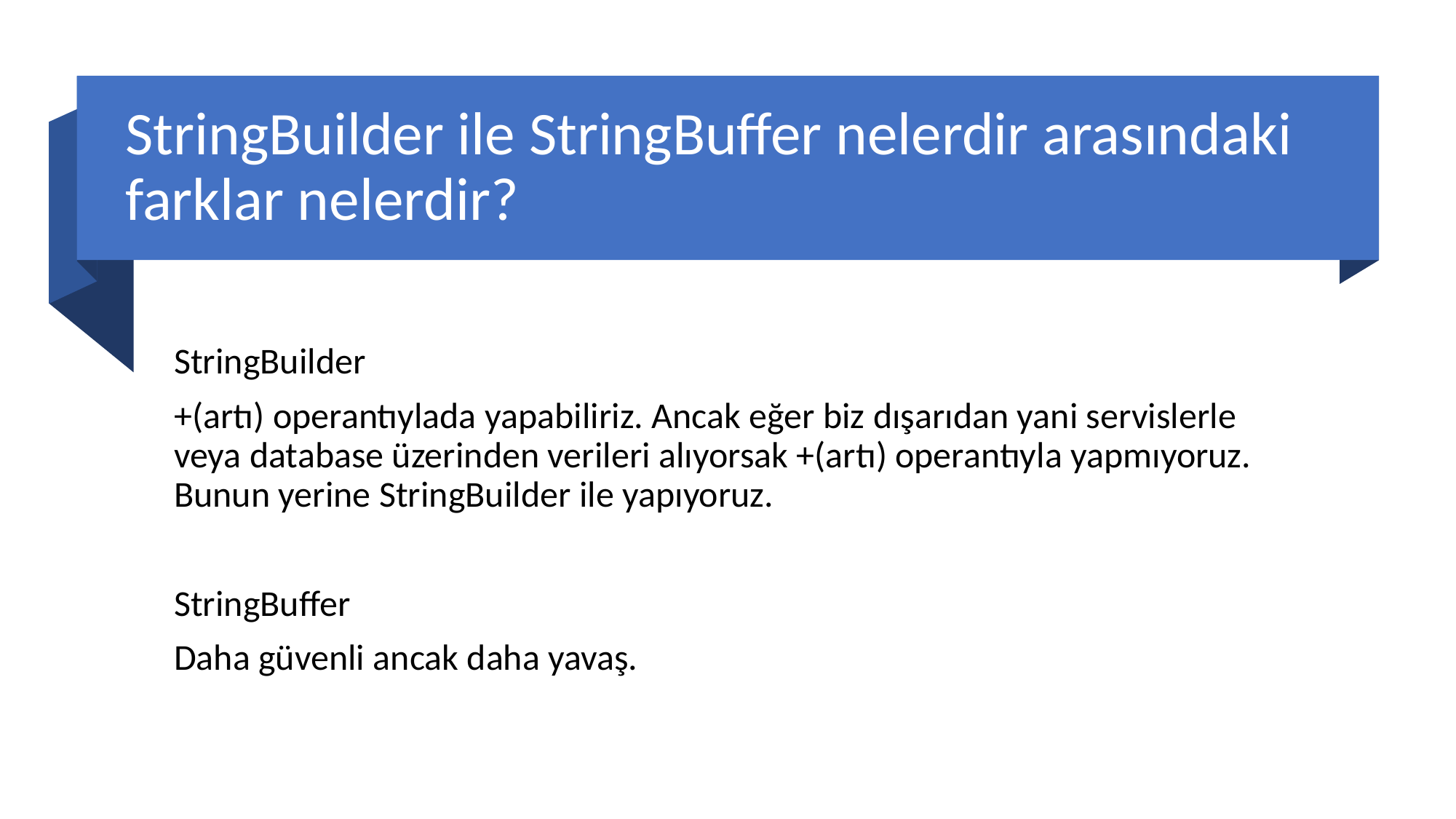

# StringBuilder ile StringBuffer nelerdir arasındaki farklar nelerdir?

StringBuilder
+(artı) operantıylada yapabiliriz. Ancak eğer biz dışarıdan yani servislerle veya database üzerinden verileri alıyorsak +(artı) operantıyla yapmıyoruz. Bunun yerine StringBuilder ile yapıyoruz.

StringBuffer
Daha güvenli ancak daha yavaş.